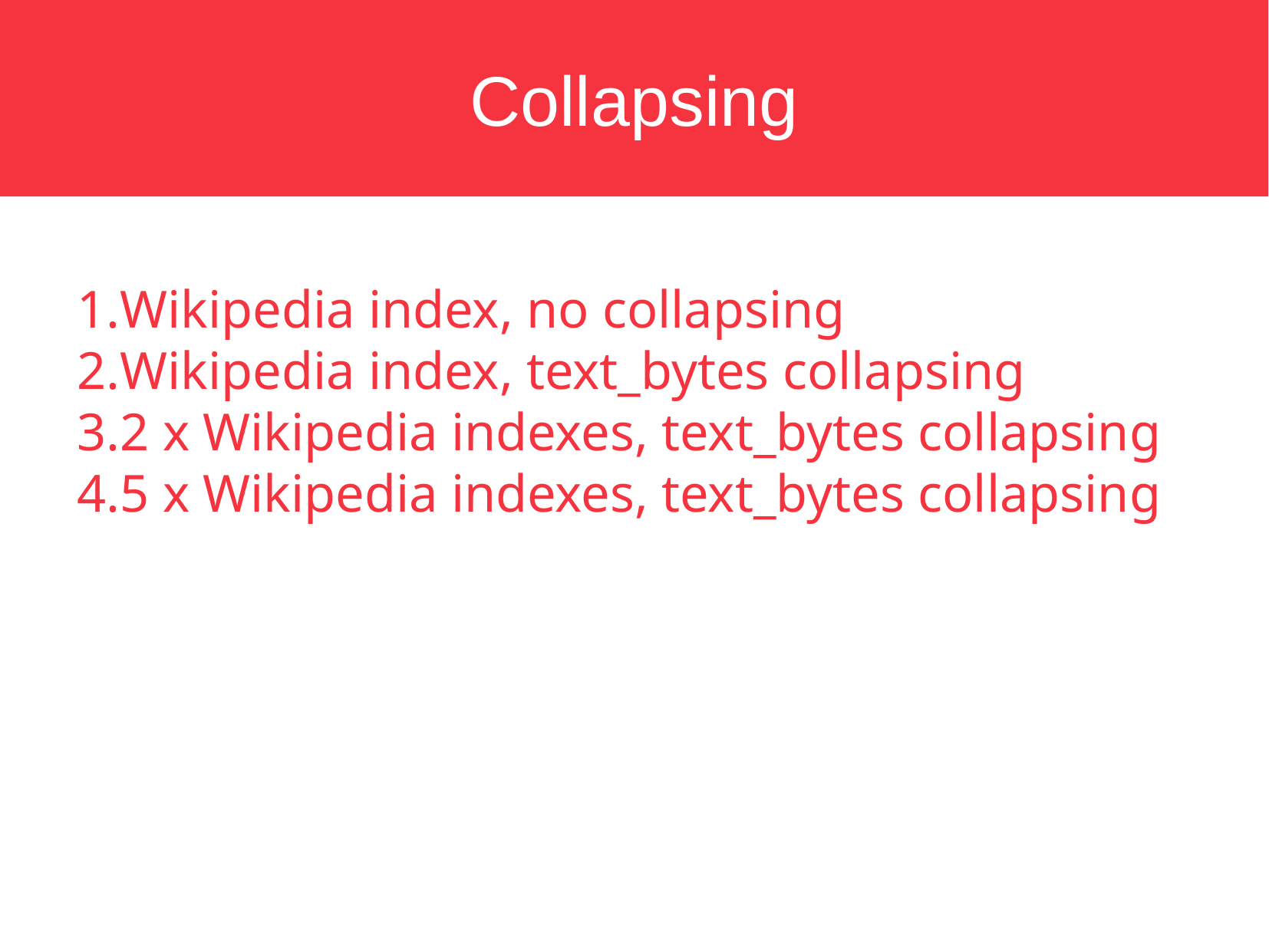

Collapsing
Wikipedia index, no collapsing
Wikipedia index, text_bytes collapsing
2 x Wikipedia indexes, text_bytes collapsing
5 x Wikipedia indexes, text_bytes collapsing